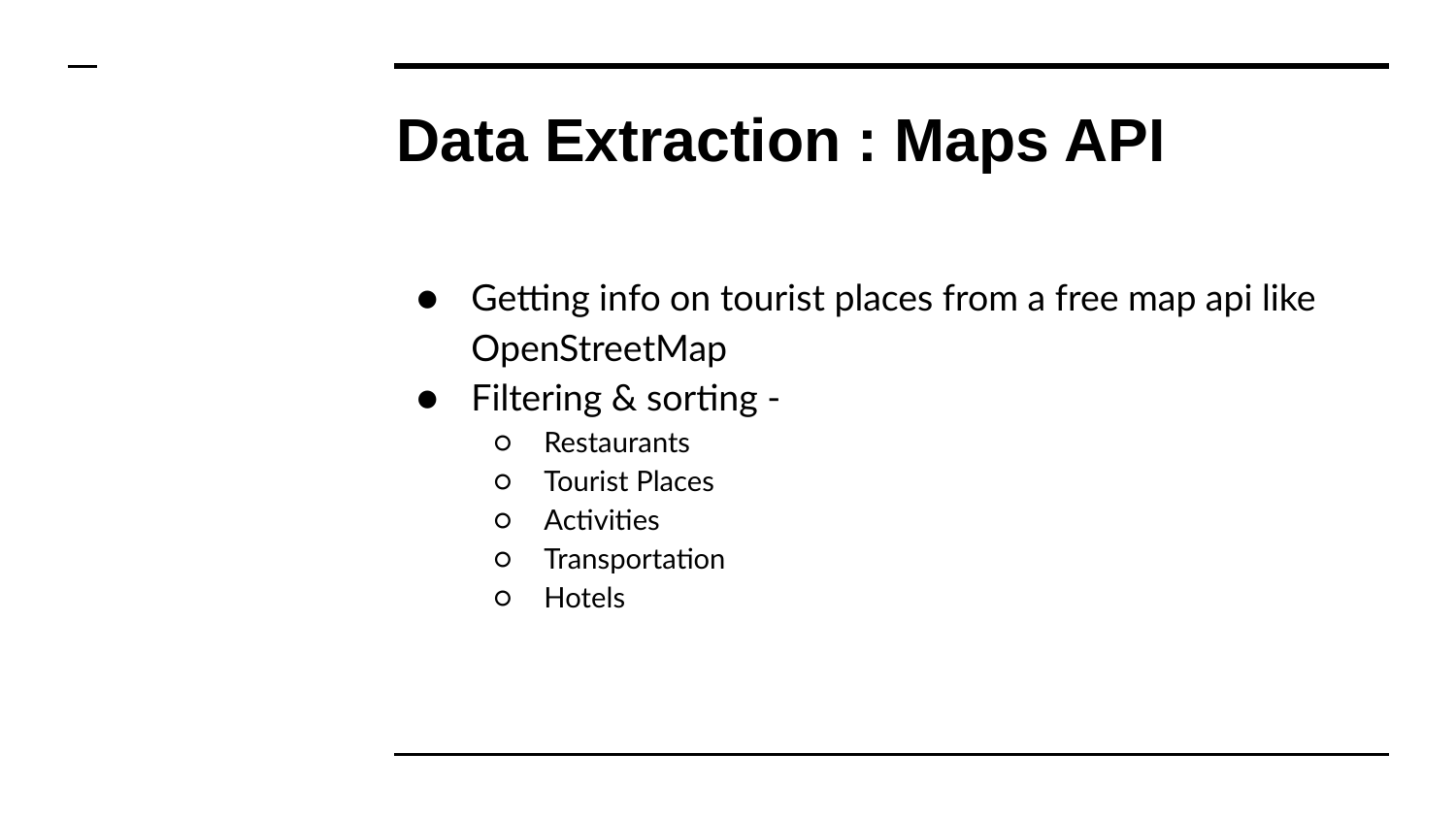

# Data Extraction : Maps API
Getting info on tourist places from a free map api like OpenStreetMap
Filtering & sorting -
Restaurants
Tourist Places
Activities
Transportation
Hotels